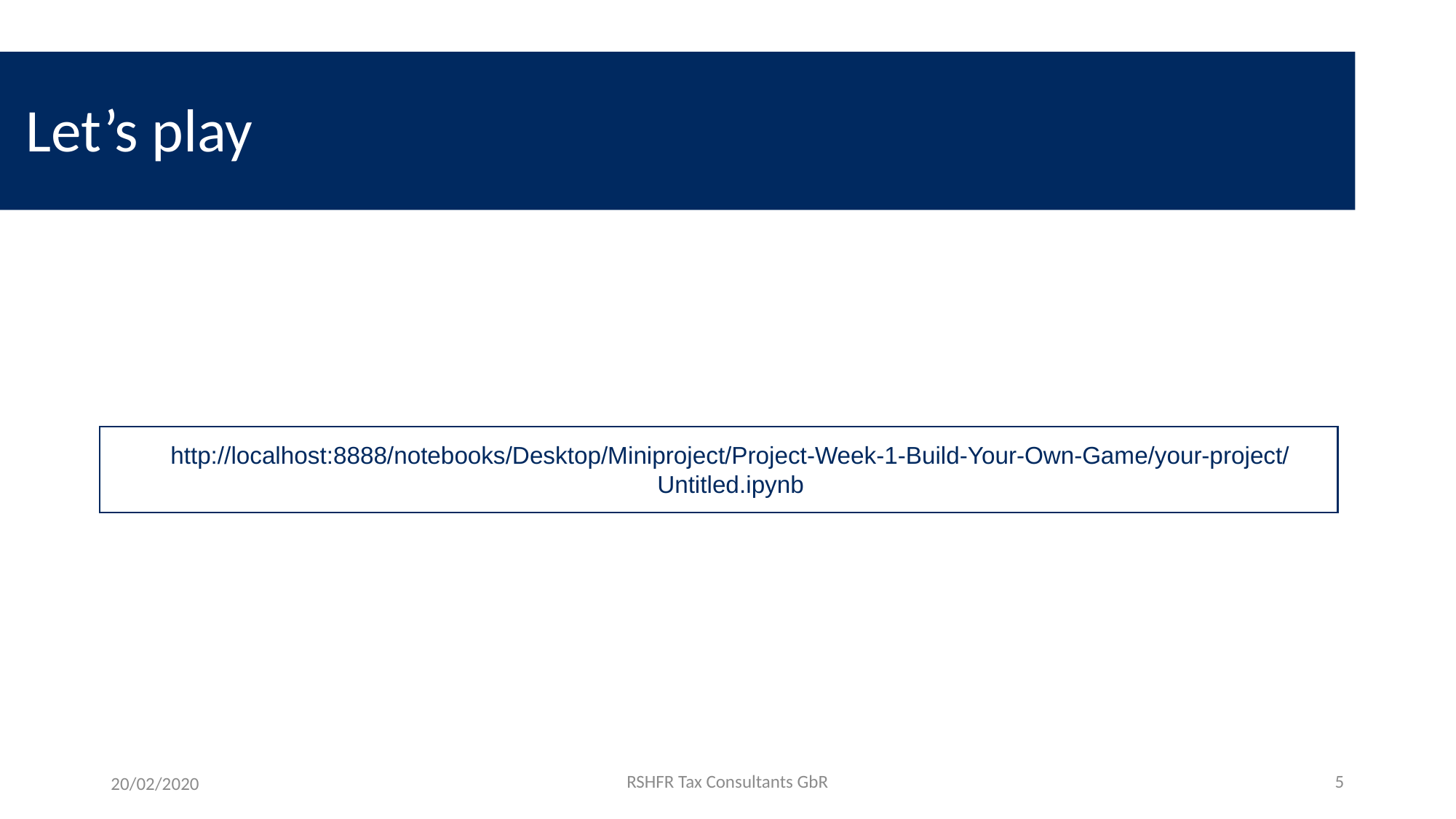

Let’s play
http://localhost:8888/notebooks/Desktop/Miniproject/Project-Week-1-Build-Your-Own-Game/your-project/Untitled.ipynb
RSHFR Tax Consultants GbR
5
20/02/2020